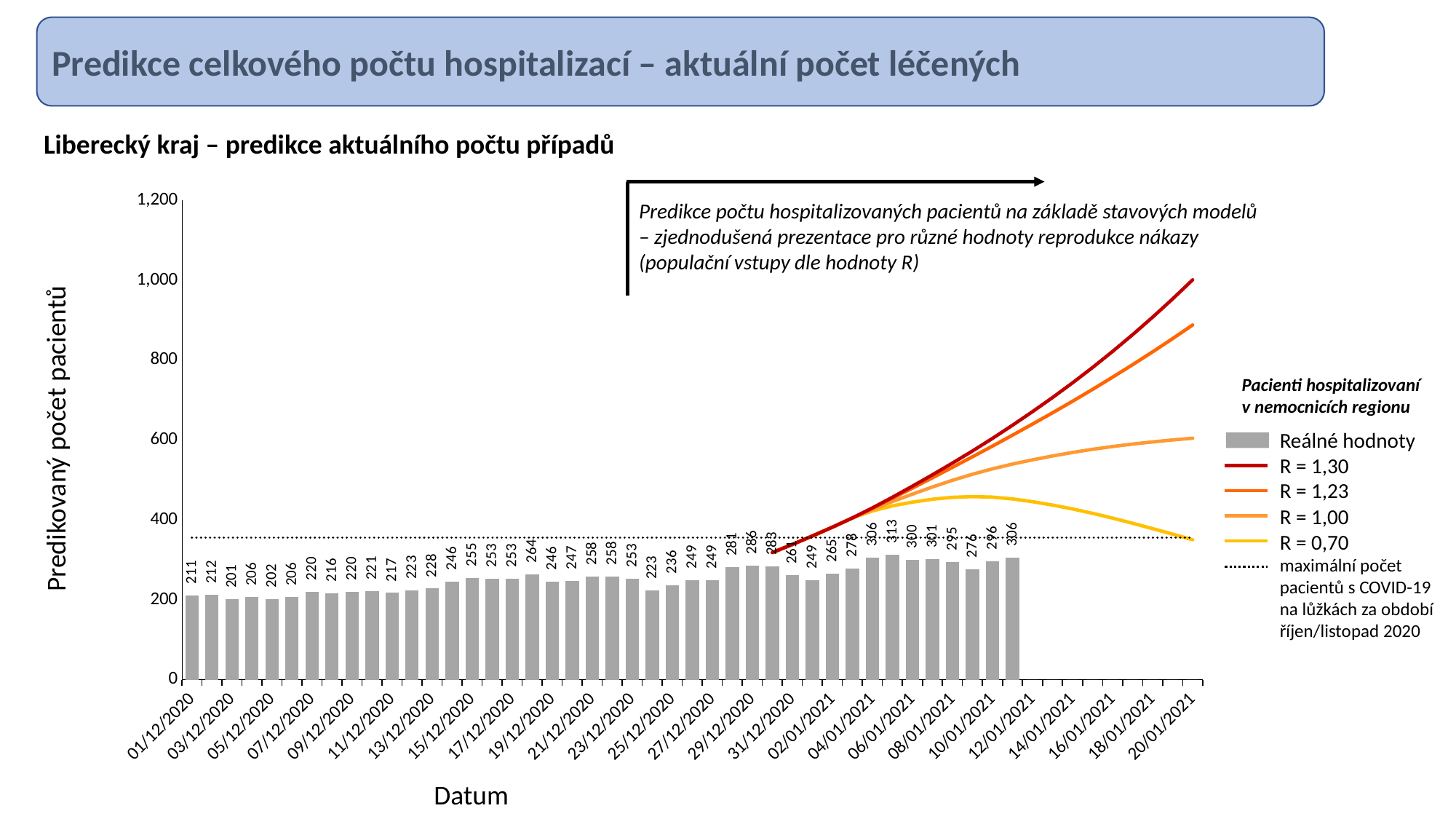

Predikce celkového počtu hospitalizací – aktuální počet léčených
Liberecký kraj – predikce aktuálního počtu případů

### Chart

| Category | reálná hodnota | Predikce hospitalizace celkem aktuálně na lůžku | Predikce hospitalizace celkem aktuálně na lůžku | Predikce hospitalizace celkem aktuálně na lůžku | Predikce hospitalizace celkem aktuálně na lůžku | Predikce hospitalizace celkem aktuálně na lůžku |
|---|---|---|---|---|---|---|
| 44166 | 211.0 | None | None | None | None | 356.0 |
| 44167 | 212.0 | None | None | None | None | 356.0 |
| 44168 | 201.0 | None | None | None | None | 356.0 |
| 44169 | 206.0 | None | None | None | None | 356.0 |
| 44170 | 202.0 | None | None | None | None | 356.0 |
| 44171 | 206.0 | None | None | None | None | 356.0 |
| 44172 | 220.0 | None | None | None | None | 356.0 |
| 44173 | 216.0 | None | None | None | None | 356.0 |
| 44174 | 220.0 | None | None | None | None | 356.0 |
| 44175 | 221.0 | None | None | None | None | 356.0 |
| 44176 | 217.0 | None | None | None | None | 356.0 |
| 44177 | 223.0 | None | None | None | None | 356.0 |
| 44178 | 228.0 | None | None | None | None | 356.0 |
| 44179 | 246.0 | None | None | None | None | 356.0 |
| 44180 | 255.0 | None | None | None | None | 356.0 |
| 44181 | 253.0 | None | None | None | None | 356.0 |
| 44182 | 253.0 | None | None | None | None | 356.0 |
| 44183 | 264.0 | None | None | None | None | 356.0 |
| 44184 | 246.0 | None | None | None | None | 356.0 |
| 44185 | 247.0 | None | None | None | None | 356.0 |
| 44186 | 258.0 | None | None | None | None | 356.0 |
| 44187 | 258.0 | None | None | None | None | 356.0 |
| 44188 | 253.0 | None | None | None | None | 356.0 |
| 44189 | 223.0 | None | None | None | None | 356.0 |
| 44190 | 236.0 | None | None | None | None | 356.0 |
| 44191 | 249.0 | None | None | None | None | 356.0 |
| 44192 | 249.0 | None | None | None | None | 356.0 |
| 44193 | 281.0 | None | None | None | None | 356.0 |
| 44194 | 286.0 | None | None | None | None | 356.0 |
| 44195 | 283.0 | 317.95237455565325 | 317.95237455565325 | 317.95237455565325 | 317.95237455565325 | 356.0 |
| 44196 | 261.0 | 338.2916938410018 | 338.2916938410018 | 338.2916938410018 | 338.2916938410018 | 356.0 |
| 44197 | 249.0 | 359.46758741043175 | 359.46758741043175 | 359.46758741043175 | 359.46758741043175 | 356.0 |
| 44198 | 265.0 | 381.4751084180424 | 381.4751084180424 | 381.4751084180424 | 381.4751084180424 | 356.0 |
| 44199 | 278.0 | 404.6225971922597 | 404.6225971922597 | 404.6225971922597 | 404.6225971922597 | 356.0 |
| 44200 | 306.0 | 422.19508508294166 | 426.0047511845272 | 428.8740169867636 | 429.8123275076698 | 356.0 |
| 44201 | 313.0 | 434.8401546784196 | 445.6736684063977 | 453.8396779362105 | 456.50670634702897 | 356.0 |
| 44202 | 300.0 | 444.2129140479195 | 464.2371722589919 | 479.3323506249391 | 484.2634535025654 | 356.0 |
| 44203 | 301.0 | 451.52532322260333 | 482.16790679679707 | 505.2651928960613 | 512.8109791696461 | 356.0 |
| 44204 | 295.0 | 456.3119711493326 | 498.9411861934639 | 531.4517832483147 | 542.1452153003537 | 356.0 |
| 44205 | 276.0 | 458.1415217678244 | 514.1930365042559 | 557.8954635103282 | 572.4464250991466 | 356.0 |
| 44206 | 296.0 | 456.80380950950047 | 527.776796733196 | 584.7094153953442 | 603.9521184602428 | 356.0 |
| 44207 | 306.0 | 452.26171582716 | 539.6480736709026 | 611.9912942217196 | 636.8341612618633 | 356.0 |
| 44208 | 0.0 | 445.4039403910965 | 550.2547316854633 | 639.7223345527566 | 670.9087352040076 | 356.0 |
| 44209 | 0.0 | 436.906653814897 | 559.8991926111407 | 667.9659277851667 | 706.1895339208002 | 356.0 |
| 44210 | 0.0 | 427.16902870226306 | 568.7390886504774 | 696.91446907823 | 742.9416860276591 | 356.0 |
| 44211 | 0.0 | 416.2380936928431 | 576.6415602902587 | 726.6221161752659 | 781.37013660661 | 356.0 |
| 44212 | 0.0 | 404.23508127514253 | 583.5873919842417 | 757.1068458425206 | 821.5498671961689 | 356.0 |
| 44213 | 0.0 | 391.37082910214076 | 589.696026450368 | 788.4186926122156 | 863.5283197611833 | 356.0 |
| 44214 | 0.0 | 377.9074076438617 | 595.1189425521058 | 820.6027912426323 | 907.3400879252792 | 356.0 |
| 44215 | 0.0 | 364.1382233755759 | 600.0014247851102 | 853.7113871393877 | 953.0485591792373 | 356.0 |
| 44216 | 0.0 | 350.20313025469454 | 604.3629112972186 | 887.7988954674718 | 1000.7931256771769 | 356.0 |
|  | None | None | None | None | None | None |
|  | None | None | None | None | None | None |
|  | None | None | None | None | None | None |
|  | None | None | None | None | None | None |
|  | None | None | None | None | None | None |
|  | None | None | None | None | None | None |
|  | None | None | None | None | None | None |
|  | None | None | None | None | None | None |
|  | None | None | None | None | None | None |
|  | None | None | None | None | None | None |
Predikce počtu hospitalizovaných pacientů na základě stavových modelů
– zjednodušená prezentace pro různé hodnoty reprodukce nákazy
(populační vstupy dle hodnoty R)
Pacienti hospitalizovaní v nemocnicích regionu
Predikovaný počet pacientů
Reálné hodnoty
R = 1,30
R = 1,23
R = 1,00
R = 0,70
maximální počet pacientů s COVID-19 na lůžkách za období říjen/listopad 2020

Datum